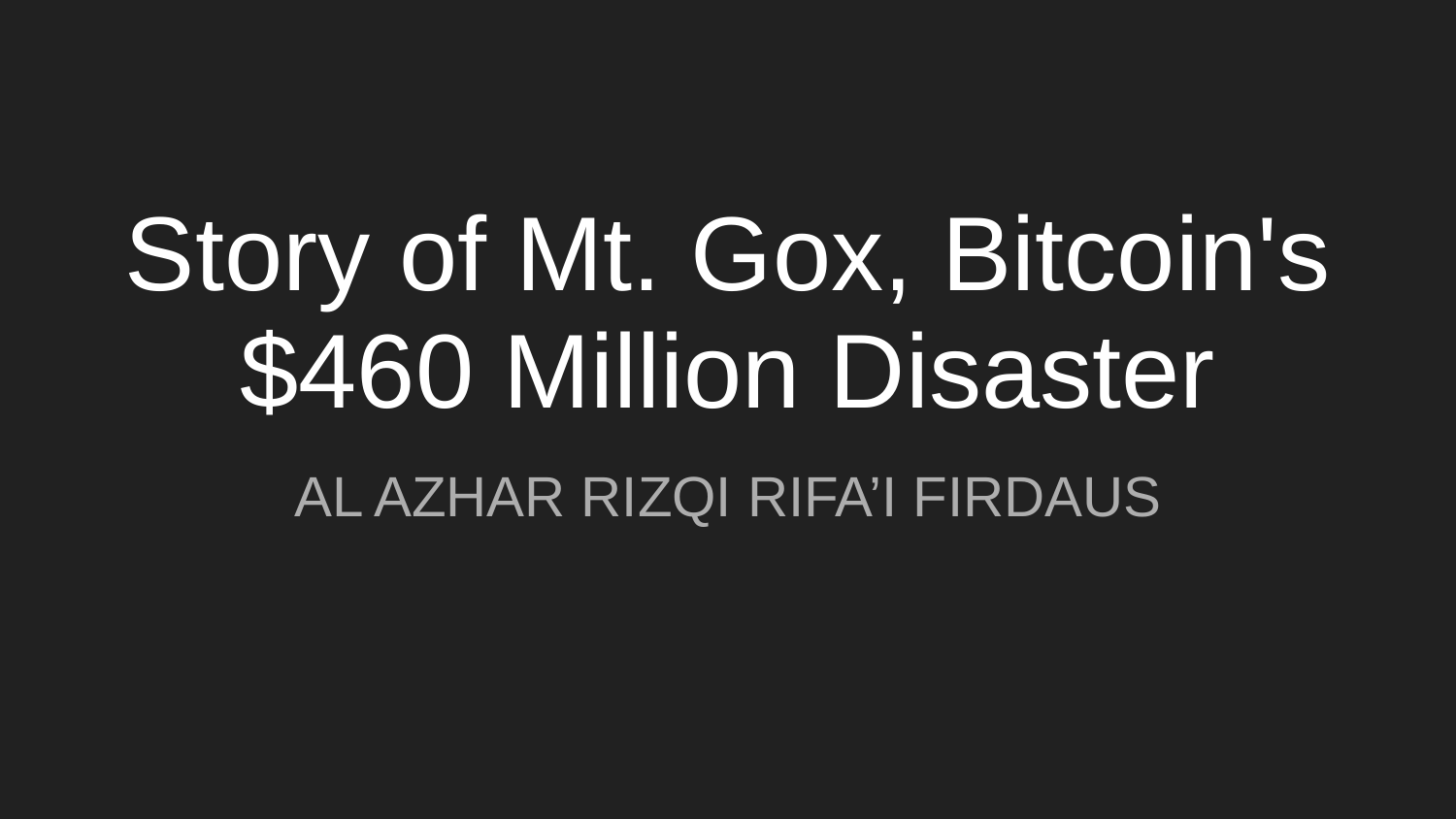

# Story of Mt. Gox, Bitcoin's $460 Million Disaster
AL AZHAR RIZQI RIFA’I FIRDAUS